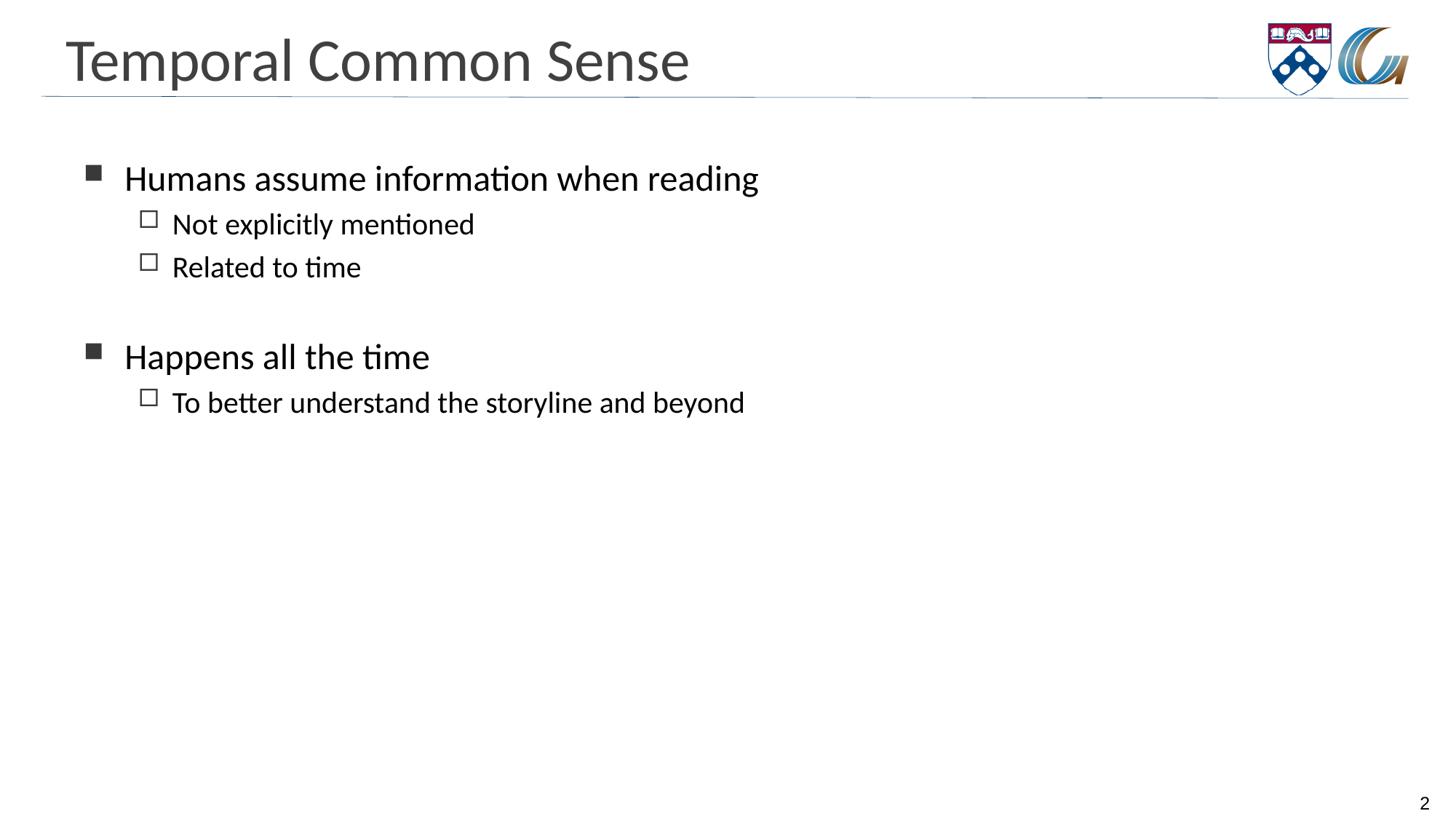

# Temporal Common Sense
Humans assume information when reading
Not explicitly mentioned
Related to time

Happens all the time
To better understand the storyline and beyond
2